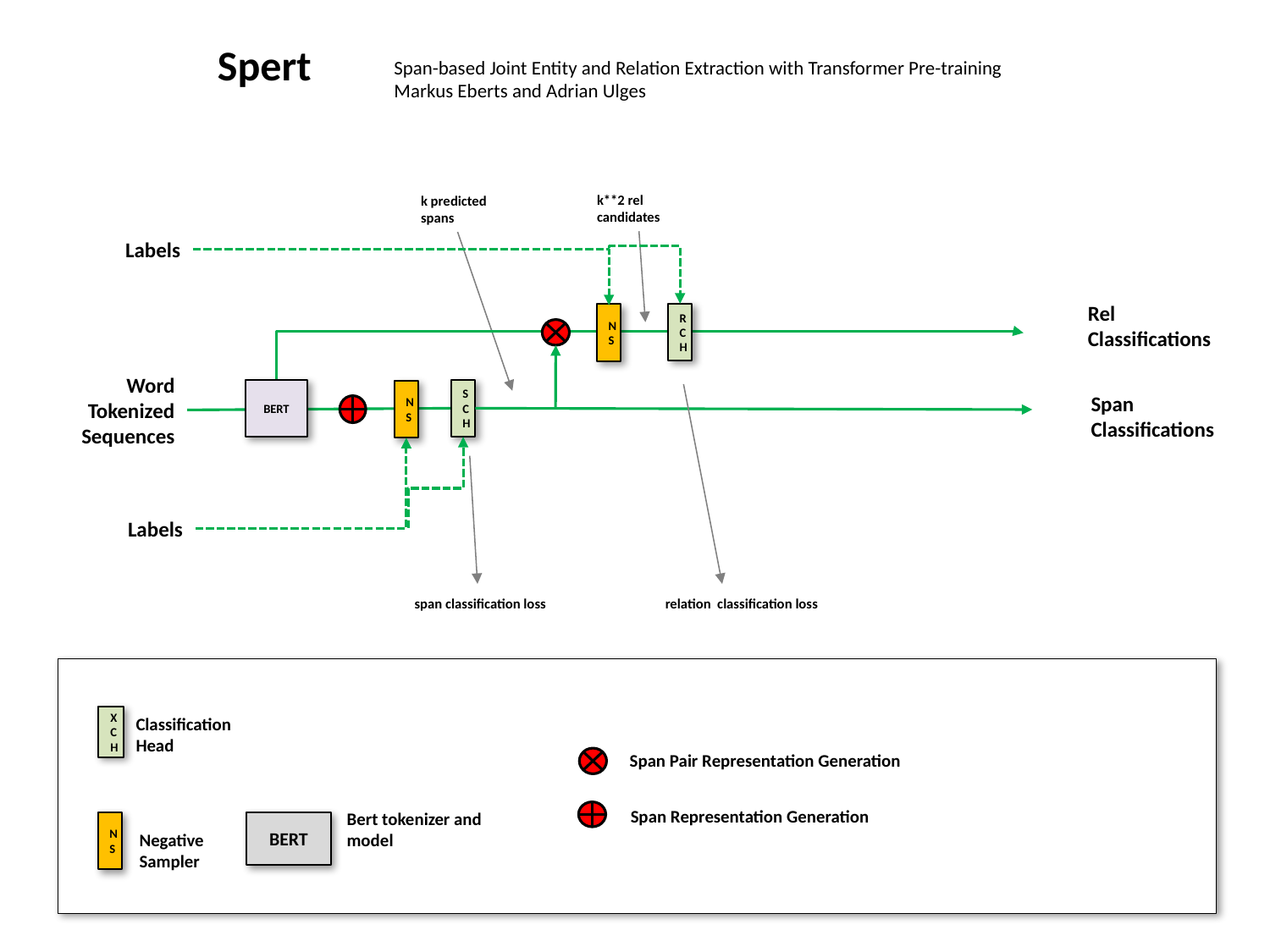

Spert
Span-based Joint Entity and Relation Extraction with Transformer Pre-training
Markus Eberts and Adrian Ulges
k**2 rel candidates
k predicted spans
Labels
Rel Classifications
RCH
NS

Word Tokenized Sequences
BERT
SCH
NS
Span Classifications

Labels
span classification loss
relation  classification loss

XCH
Classification Head
Span Pair Representation Generation

Span Representation Generation
Bert tokenizer and  model

NS
BERT
Negative Sampler